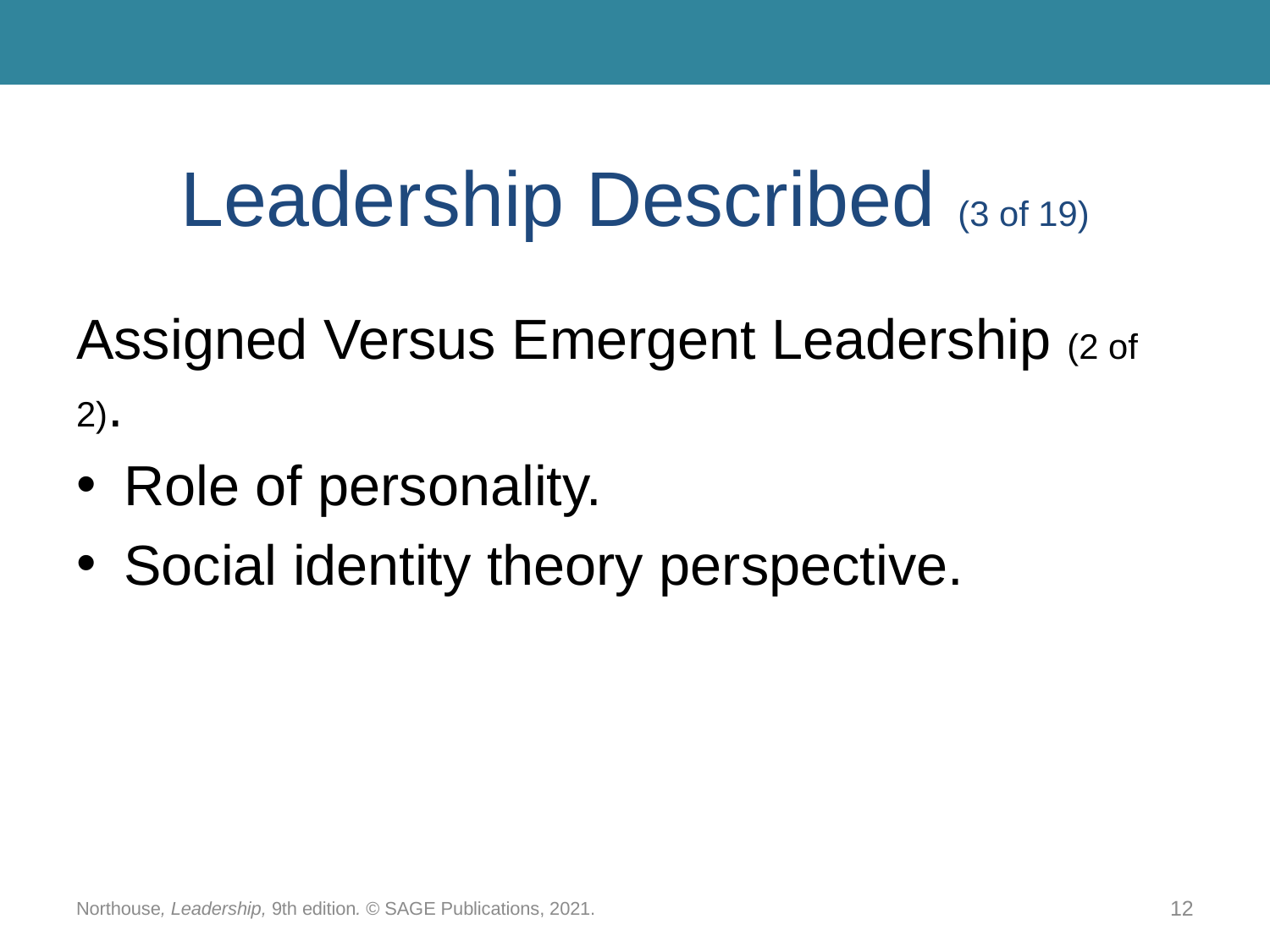

# Leadership Described (3 of 19)
Assigned Versus Emergent Leadership (2 of 2).
Role of personality.
Social identity theory perspective.
Northouse, Leadership, 9th edition. © SAGE Publications, 2021.
12